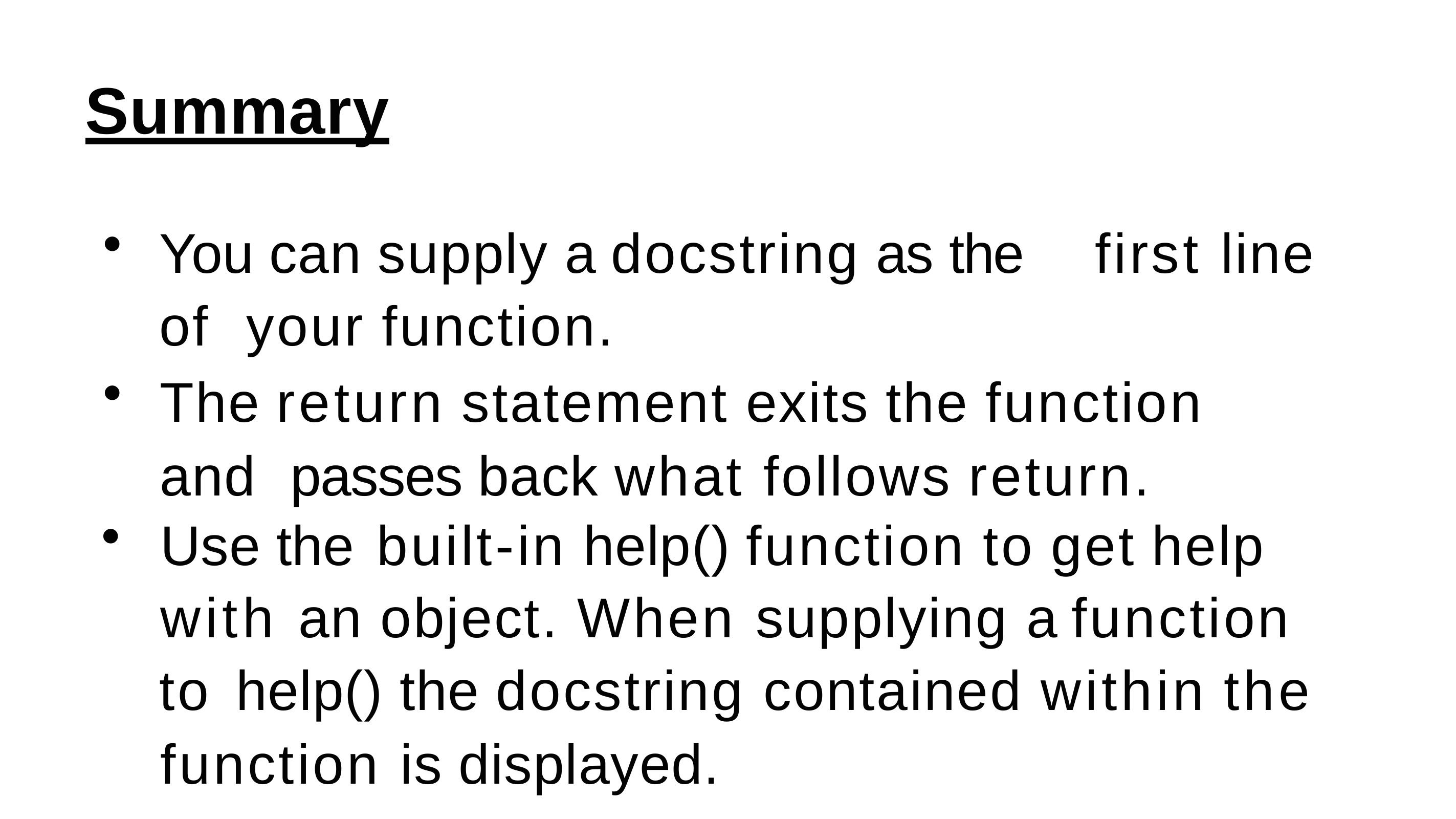

# Summary
You can supply a docstring as the	first line of  your function.
The return statement exits the function and  passes back what follows return.
Use the built-in help() function to get help
with an object. When supplying a function  to	help() the docstring contained within the
function is displayed.